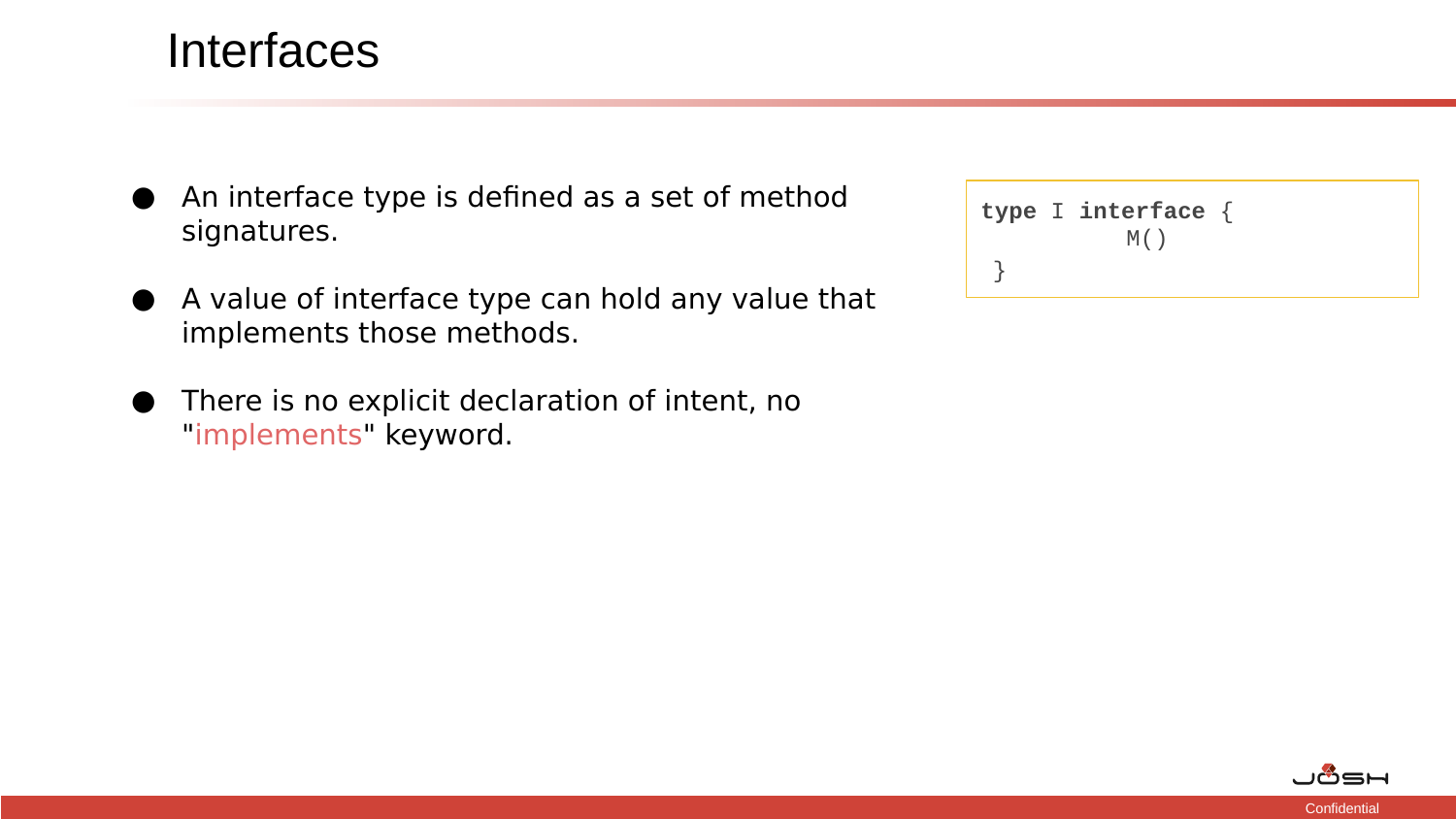

# Interfaces
An interface type is defined as a set of method signatures.
A value of interface type can hold any value that implements those methods.
There is no explicit declaration of intent, no "implements" keyword.

type I interface {
	M()
}